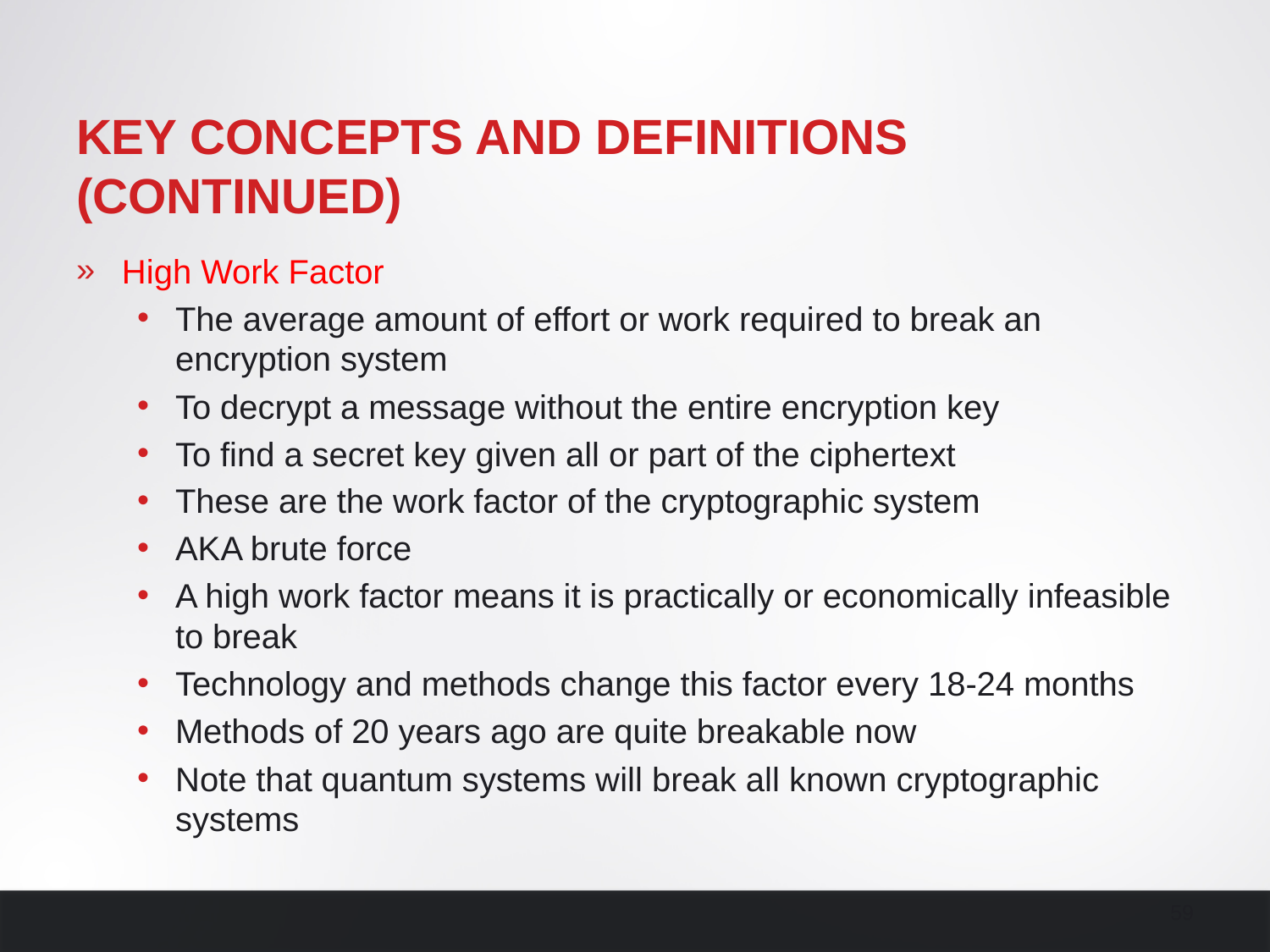

# Key Concepts and Definitions (continued)
High Work Factor
The average amount of effort or work required to break an encryption system
To decrypt a message without the entire encryption key
To find a secret key given all or part of the ciphertext
These are the work factor of the cryptographic system
AKA brute force
A high work factor means it is practically or economically infeasible to break
Technology and methods change this factor every 18-24 months
Methods of 20 years ago are quite breakable now
Note that quantum systems will break all known cryptographic systems
59